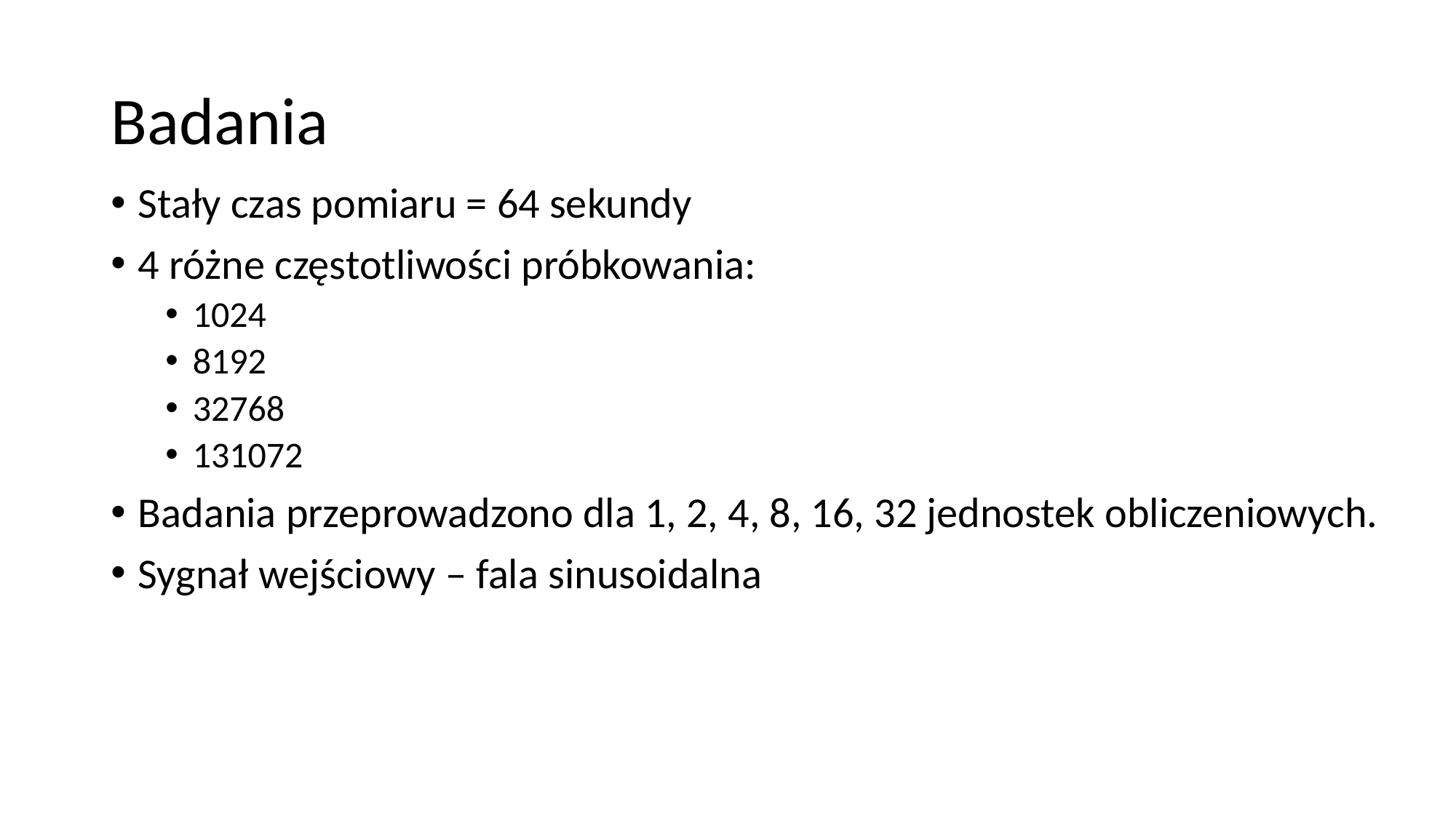

# Badania
Stały czas pomiaru = 64 sekundy
4 różne częstotliwości próbkowania:
1024
8192
32768
131072
Badania przeprowadzono dla 1, 2, 4, 8, 16, 32 jednostek obliczeniowych.
Sygnał wejściowy – fala sinusoidalna